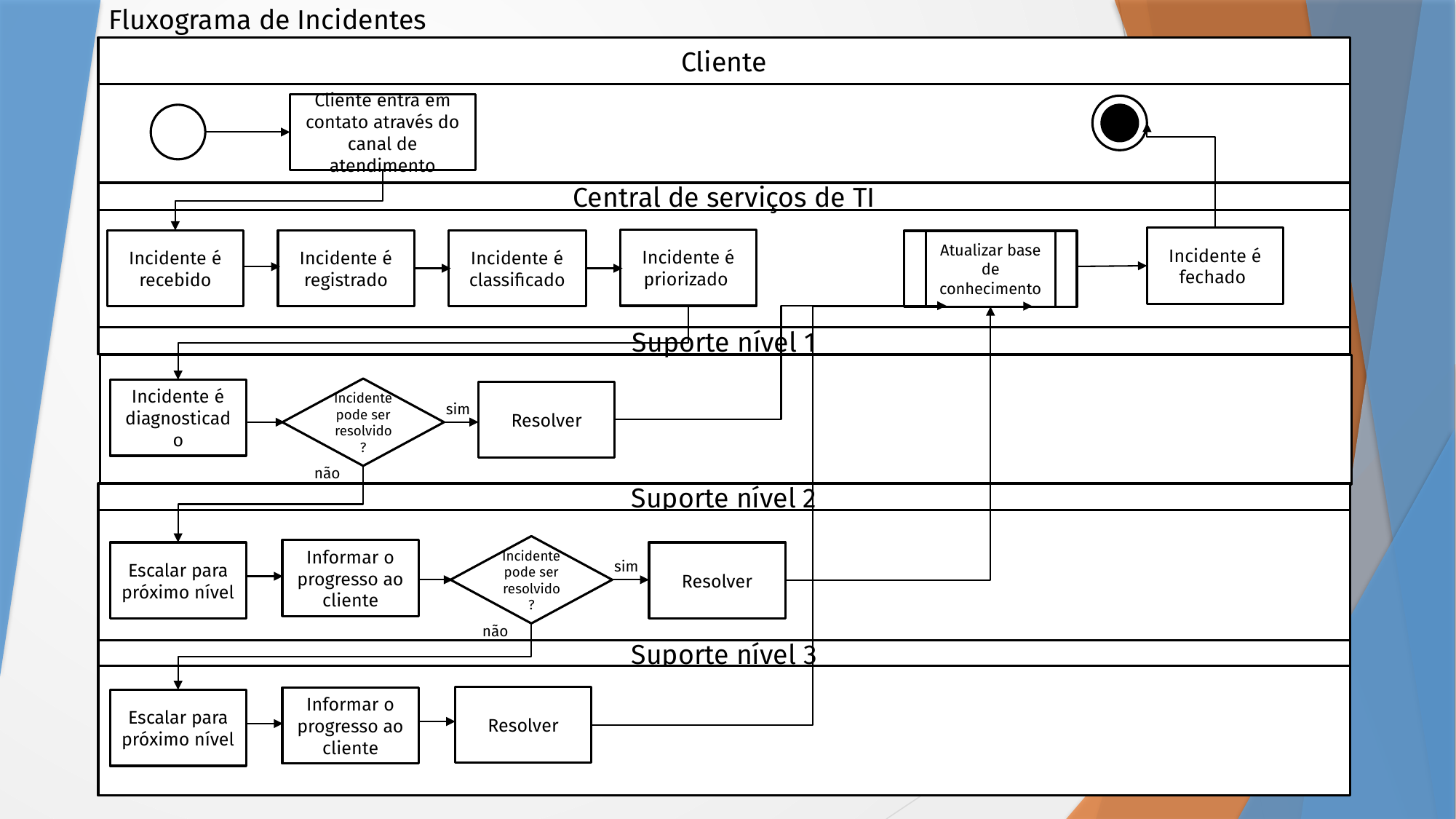

Fluxograma de Incidentes
Cliente

Cliente entra em contato através do canal de atendimento

Central de serviços de TI

Incidente é fechado
Incidente é priorizado
Incidente é classificado
Incidente é recebido
Incidente é registrado
Atualizar base de conhecimento
Suporte nível 1

Incidente pode ser resolvido?
Incidente é diagnosticado
Resolver
sim
não
Suporte nível 2

Incidente pode ser resolvido?
Informar o progresso ao cliente
Escalar para próximo nível
Resolver
sim
não
Suporte nível 3

Resolver
Informar o progresso ao cliente
Escalar para próximo nível